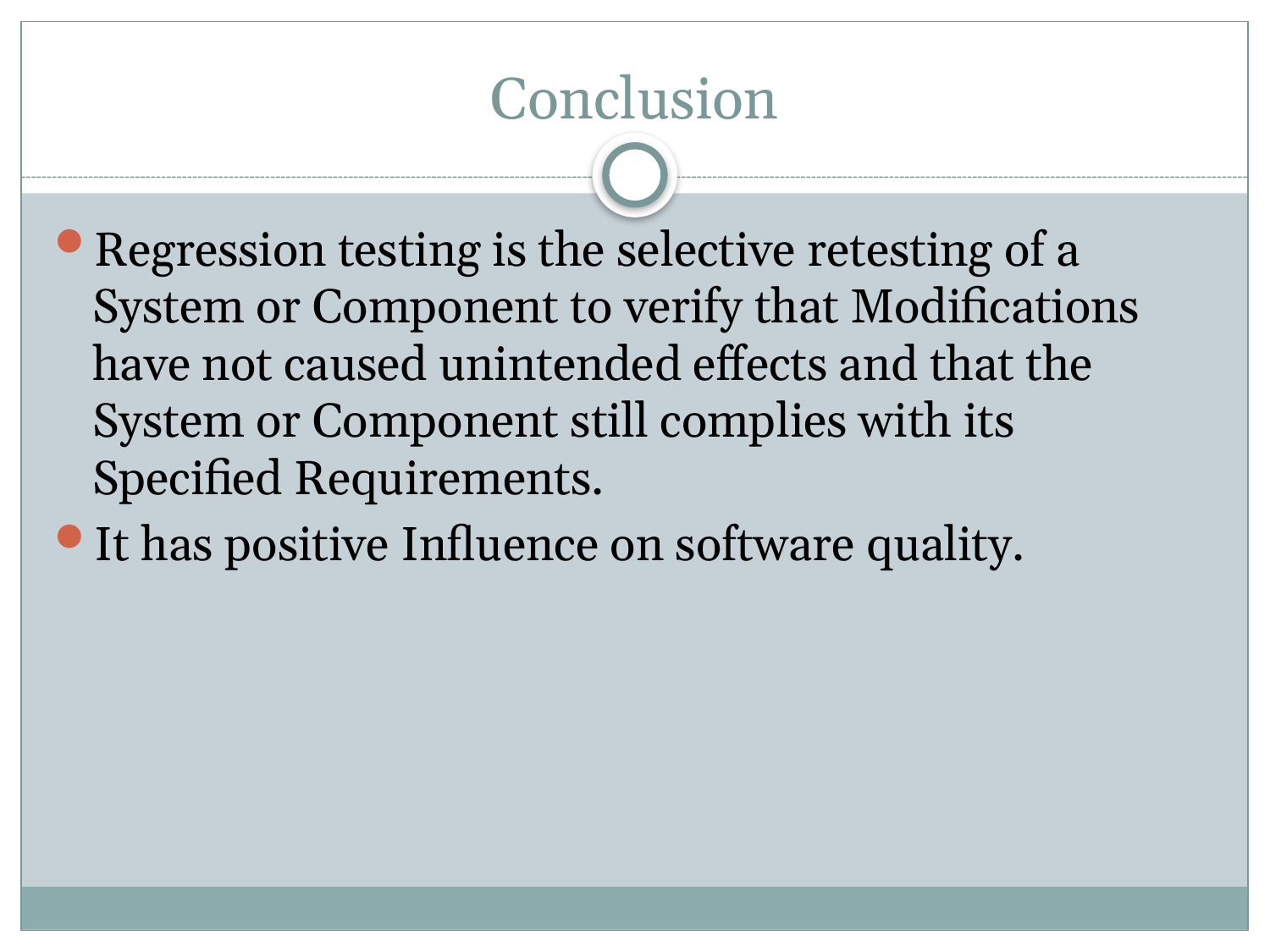

# Conclusion
Regression testing is the selective retesting of a System or Component to verify that Modifications have not caused unintended effects and that the System or Component still complies with its Specified Requirements.
It has positive Influence on software quality.